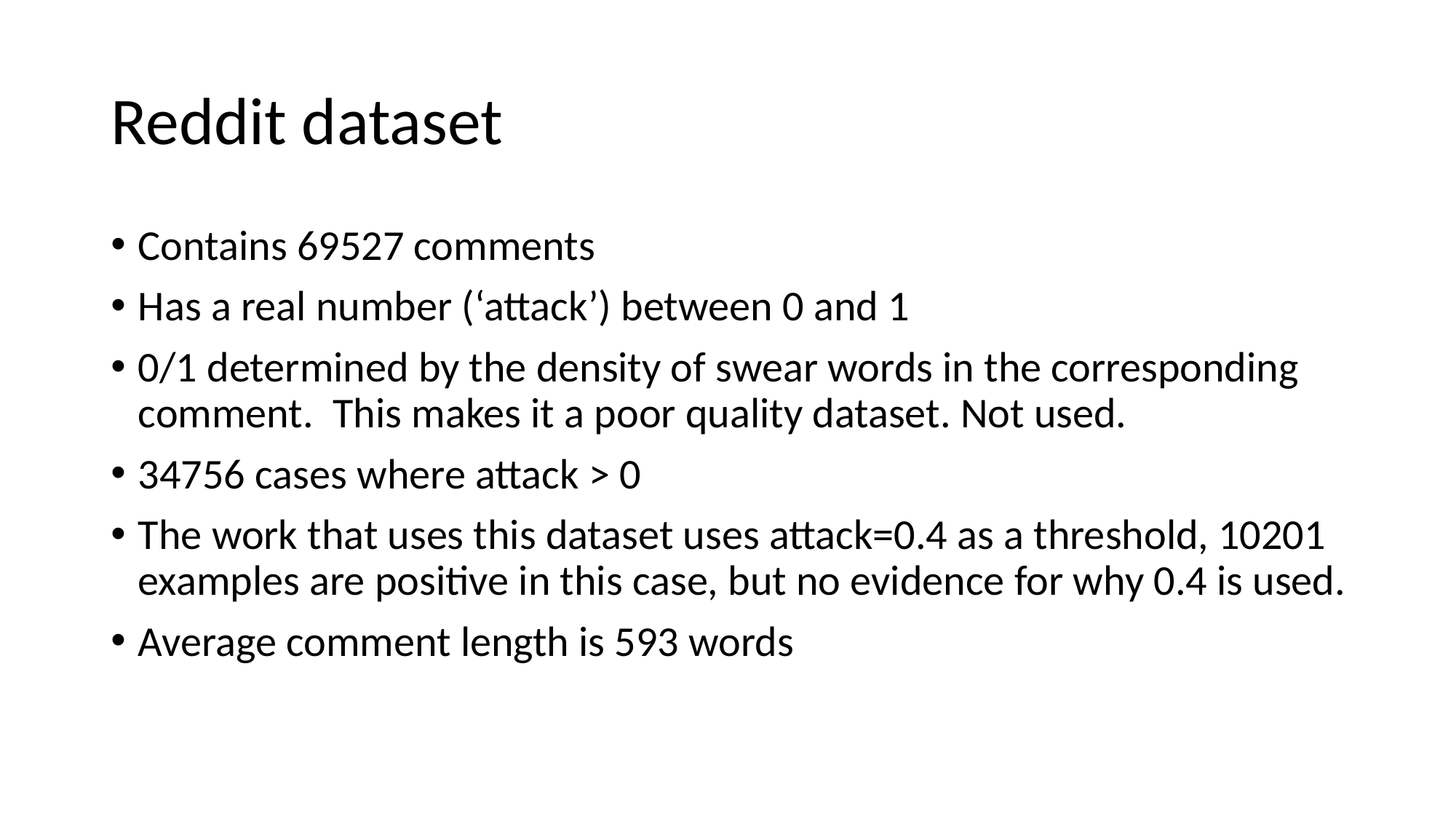

# Reddit dataset
Contains 69527 comments
Has a real number (‘attack’) between 0 and 1
0/1 determined by the density of swear words in the corresponding comment.  This makes it a poor quality dataset. Not used.
34756 cases where attack > 0
The work that uses this dataset uses attack=0.4 as a threshold, 10201 examples are positive in this case, but no evidence for why 0.4 is used.
Average comment length is 593 words